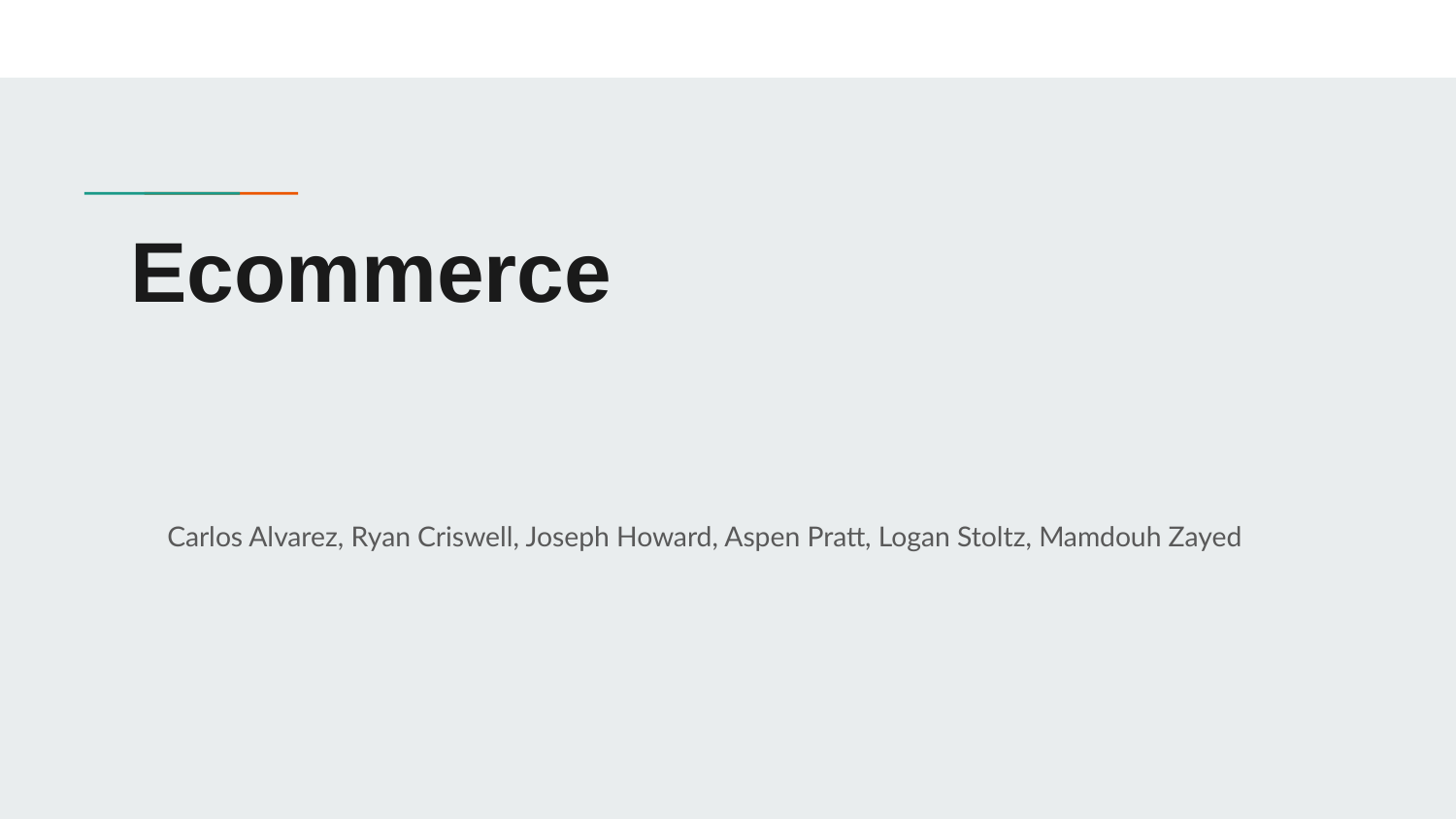

# Ecommerce
Carlos Alvarez, Ryan Criswell, Joseph Howard, Aspen Pratt, Logan Stoltz, Mamdouh Zayed